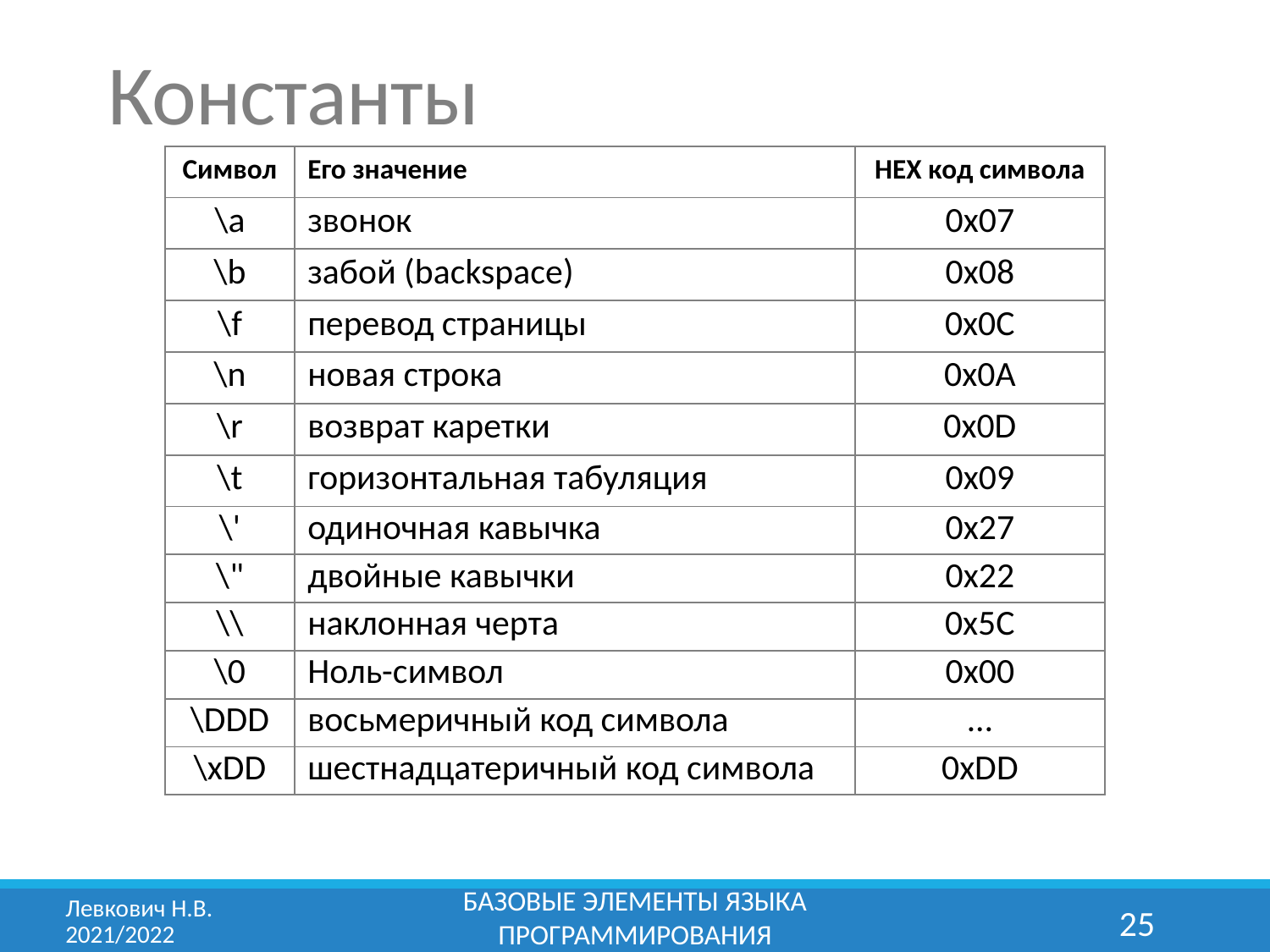

# Константы
| Символ | Его значение | HEX код символа |
| --- | --- | --- |
| \a | звонок | 0x07 |
| \b | забой (backspace) | 0x08 |
| \f | перевод страницы | 0x0C |
| \n | новая строка | 0x0A |
| \r | возврат каретки | 0x0D |
| \t | горизонтальная табуляция | 0x09 |
| \' | одиночная кавычка | 0x27 |
| \" | двойные кавычки | 0x22 |
| \\ | наклонная черта | 0x5C |
| \0 | Ноль-символ | 0x00 |
| \DDD | восьмеричный код символа | … |
| \xDD | шестнадцатеричный код символа | 0xDD |
Базовые элементы языка программирования
Левкович Н.В.	2021/2022
25